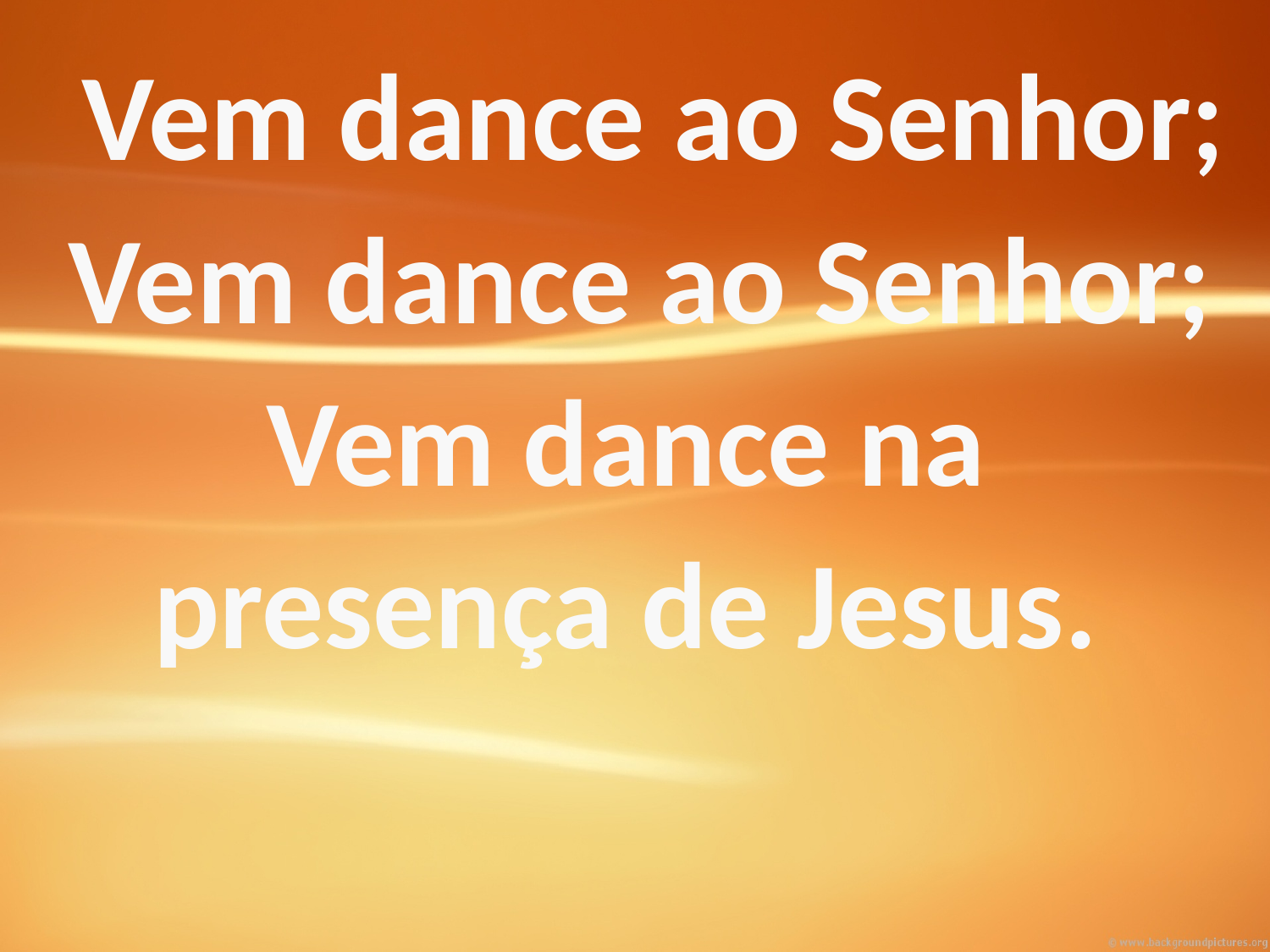

Vem dance ao Senhor;
Vem dance ao Senhor;
Vem dance na
presença de Jesus.